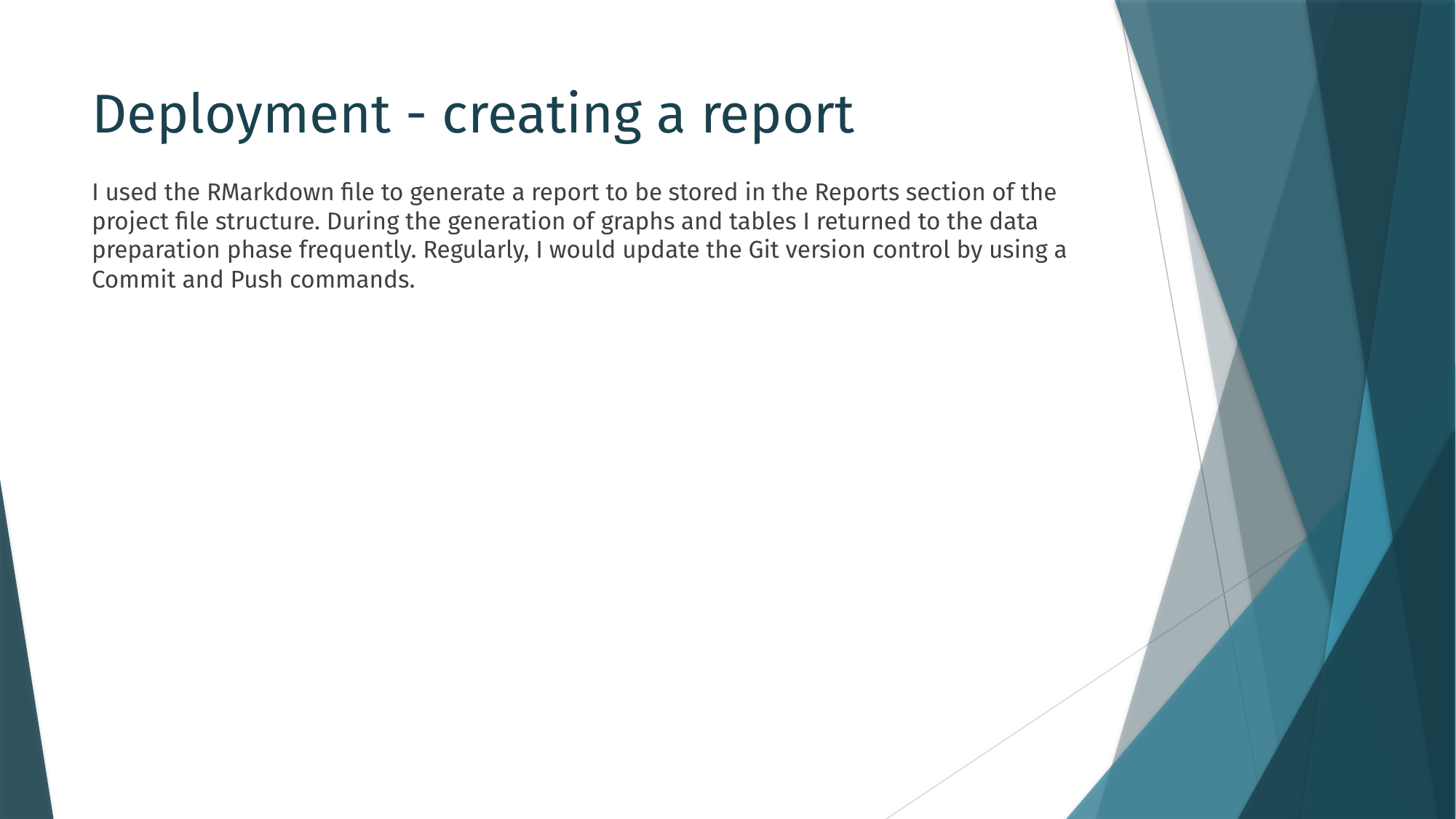

# Deployment - creating a report
I used the RMarkdown file to generate a report to be stored in the Reports section of the project file structure. During the generation of graphs and tables I returned to the data preparation phase frequently. Regularly, I would update the Git version control by using a Commit and Push commands.